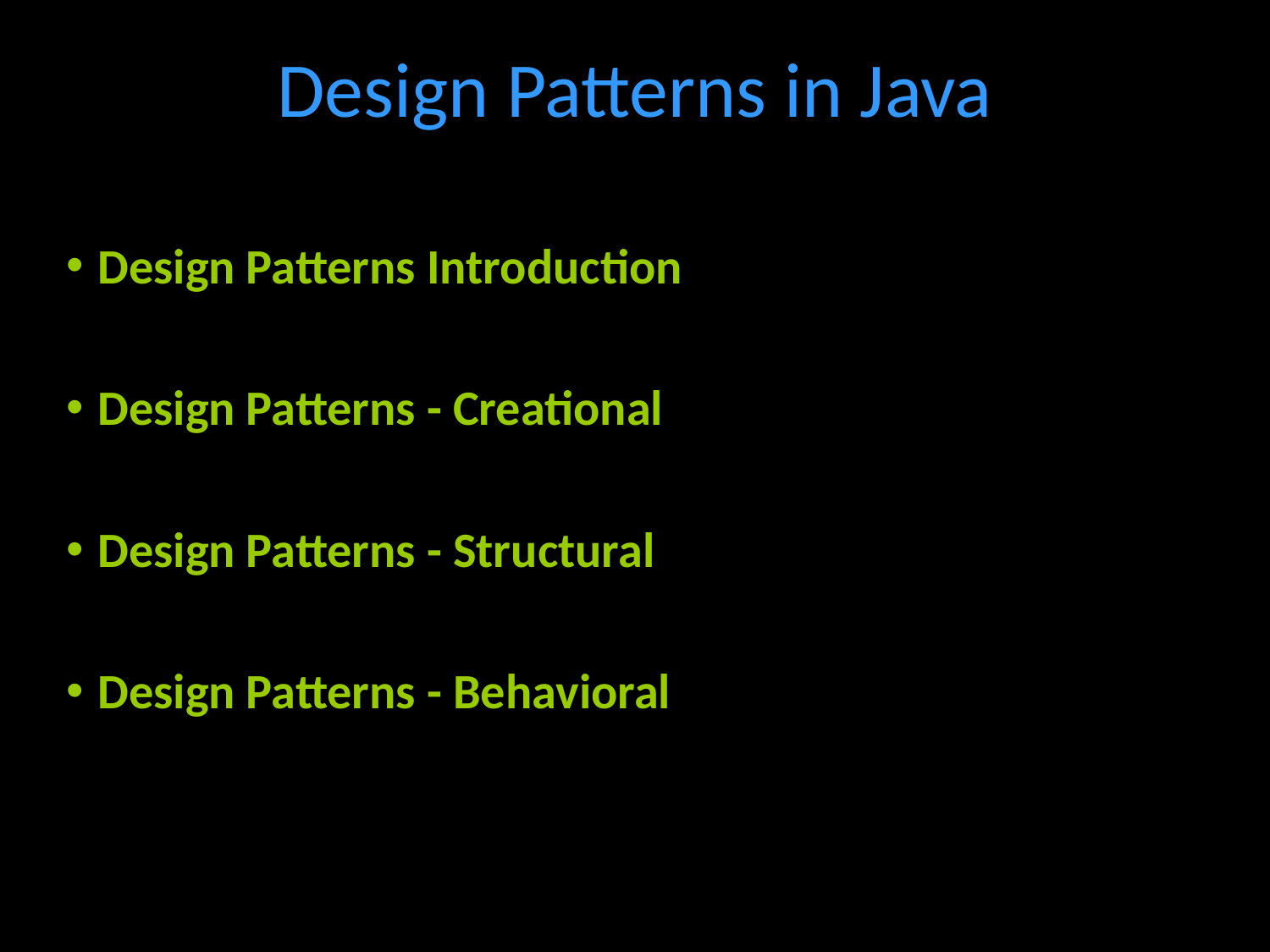

# Design Patterns in Java
Design Patterns Introduction

Design Patterns - Creational

Design Patterns - Structural

Design Patterns - Behavioral